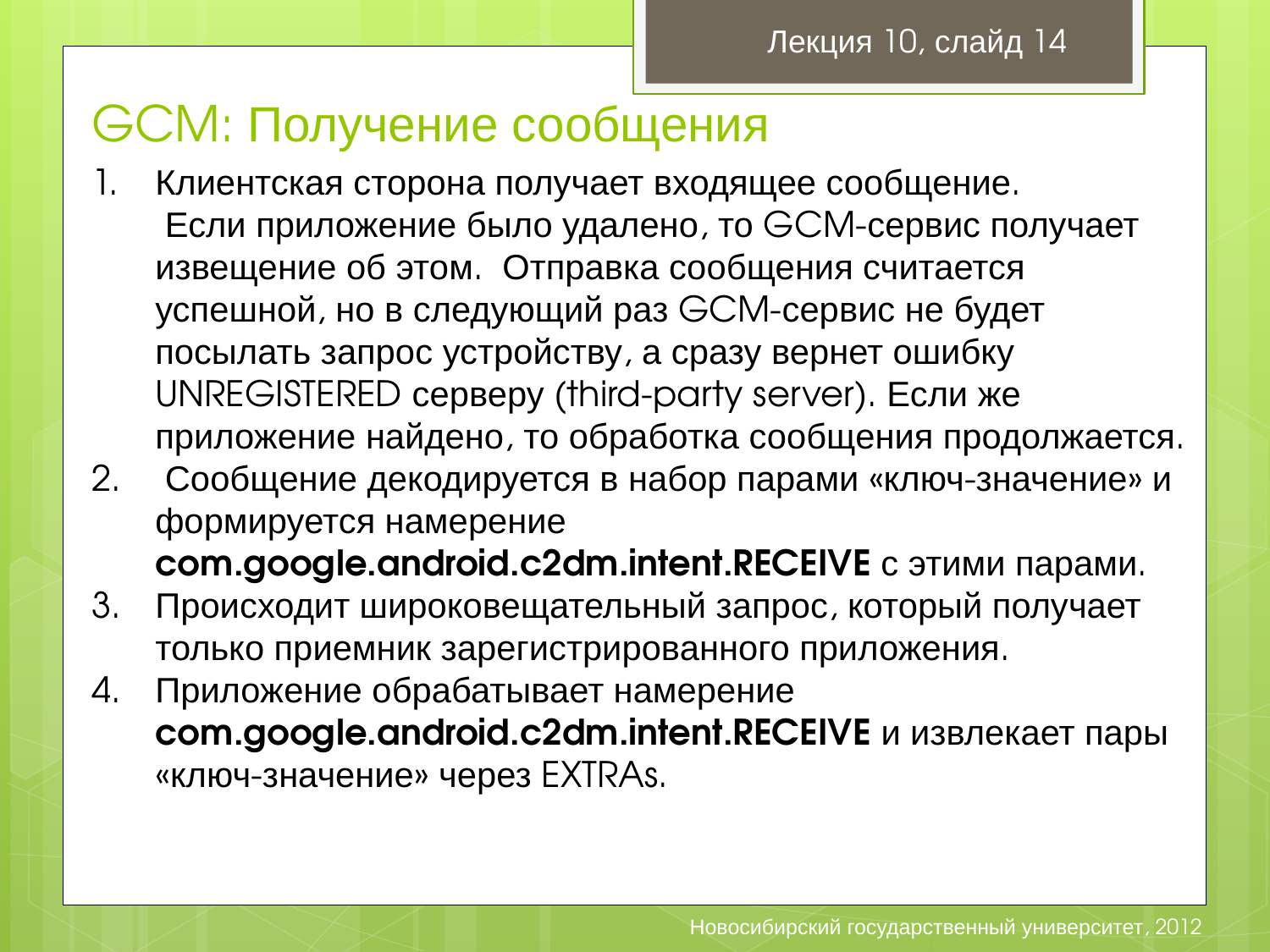

Лекция 10, слайд 14
GCM: Получение сообщения
Клиентская сторона получает входящее сообщение.
 Если приложение было удалено, то GCM-сервис получает извещение об этом.  Отправка сообщения считается успешной, но в следующий раз GCM-сервис не будет посылать запрос устройству, а сразу вернет ошибку UNREGISTERED серверу (third-party server). Если же приложение найдено, то обработка сообщения продолжается.
 Сообщение декодируется в набор парами «ключ-значение» и формируется намерение com.google.android.c2dm.intent.RECEIVE с этими парами.
Происходит широковещательный запрос, который получает только приемник зарегистрированного приложения.
Приложение обрабатывает намерение com.google.android.c2dm.intent.RECEIVE и извлекает пары «ключ-значение» через EXTRAs.

Новосибирский государственный университет, 2012